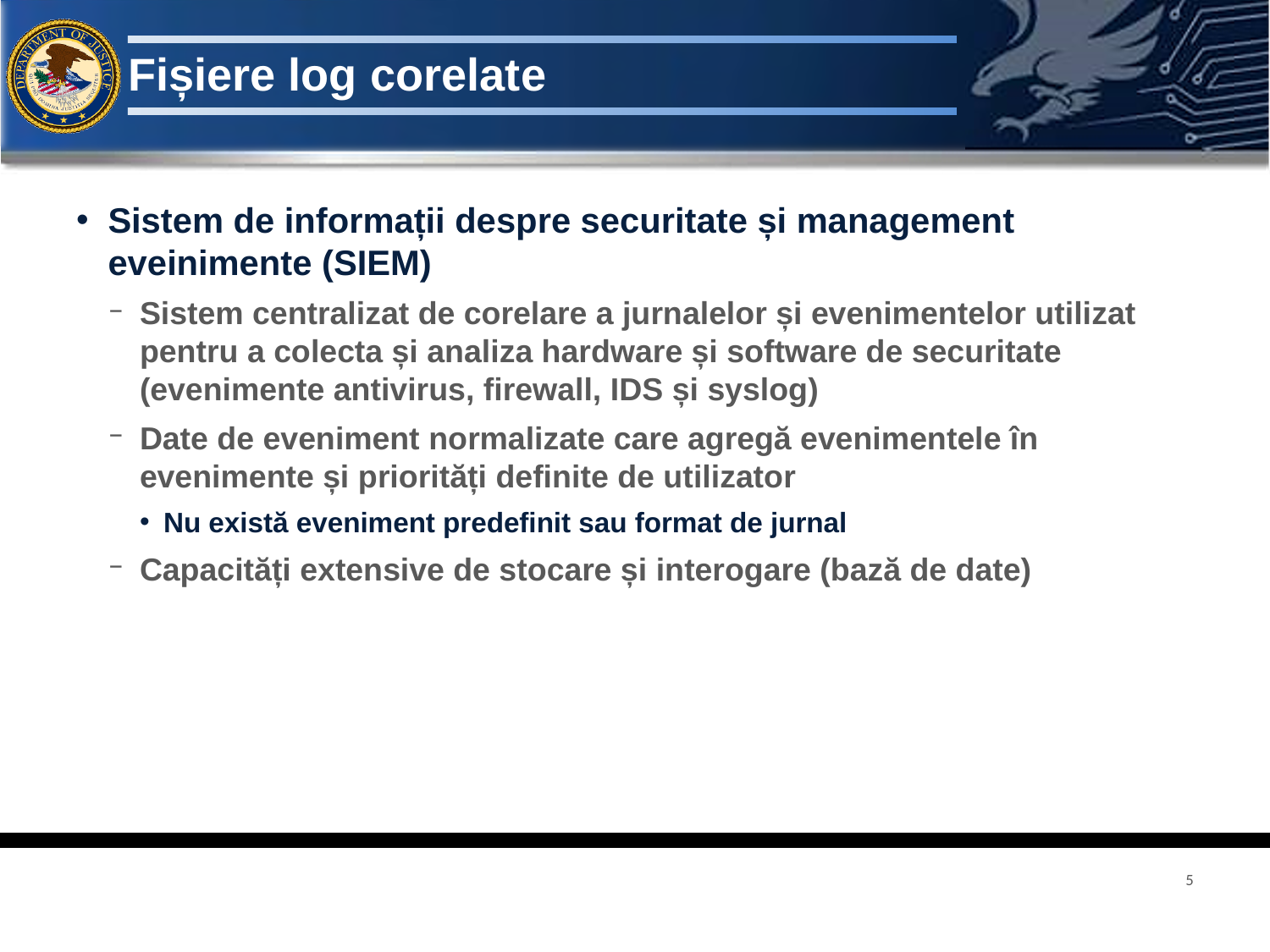

# Fișiere log corelate
Sistem de informații despre securitate și management eveinimente (SIEM)
Sistem centralizat de corelare a jurnalelor și evenimentelor utilizat pentru a colecta și analiza hardware și software de securitate (evenimente antivirus, firewall, IDS și syslog)
Date de eveniment normalizate care agregă evenimentele în evenimente și priorități definite de utilizator
Nu există eveniment predefinit sau format de jurnal
Capacități extensive de stocare și interogare (bază de date)
5